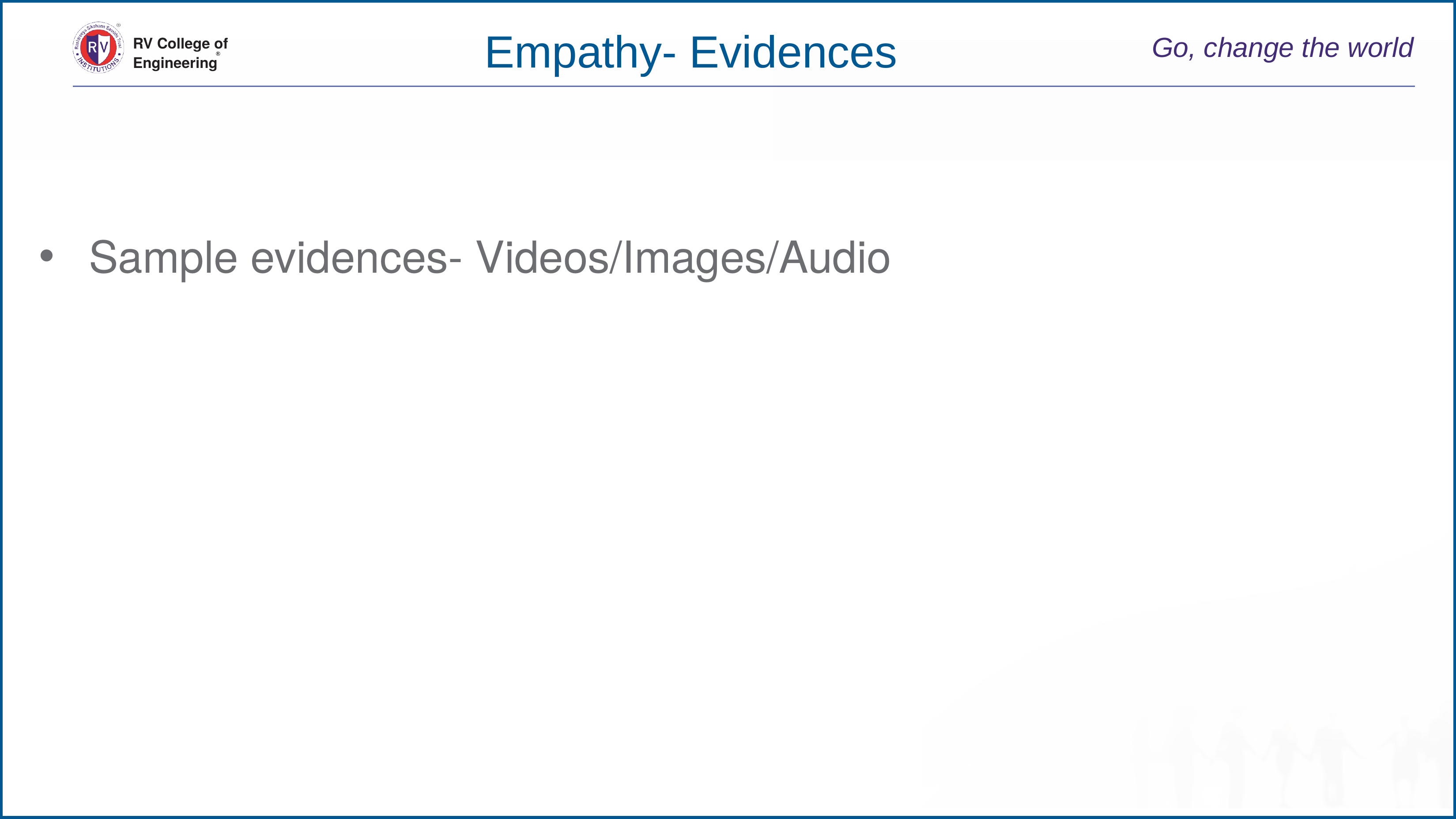

Empathy- Evidences
# Go, change the world
RV College of
Engineering

Sample evidences- Videos/Images/Audio